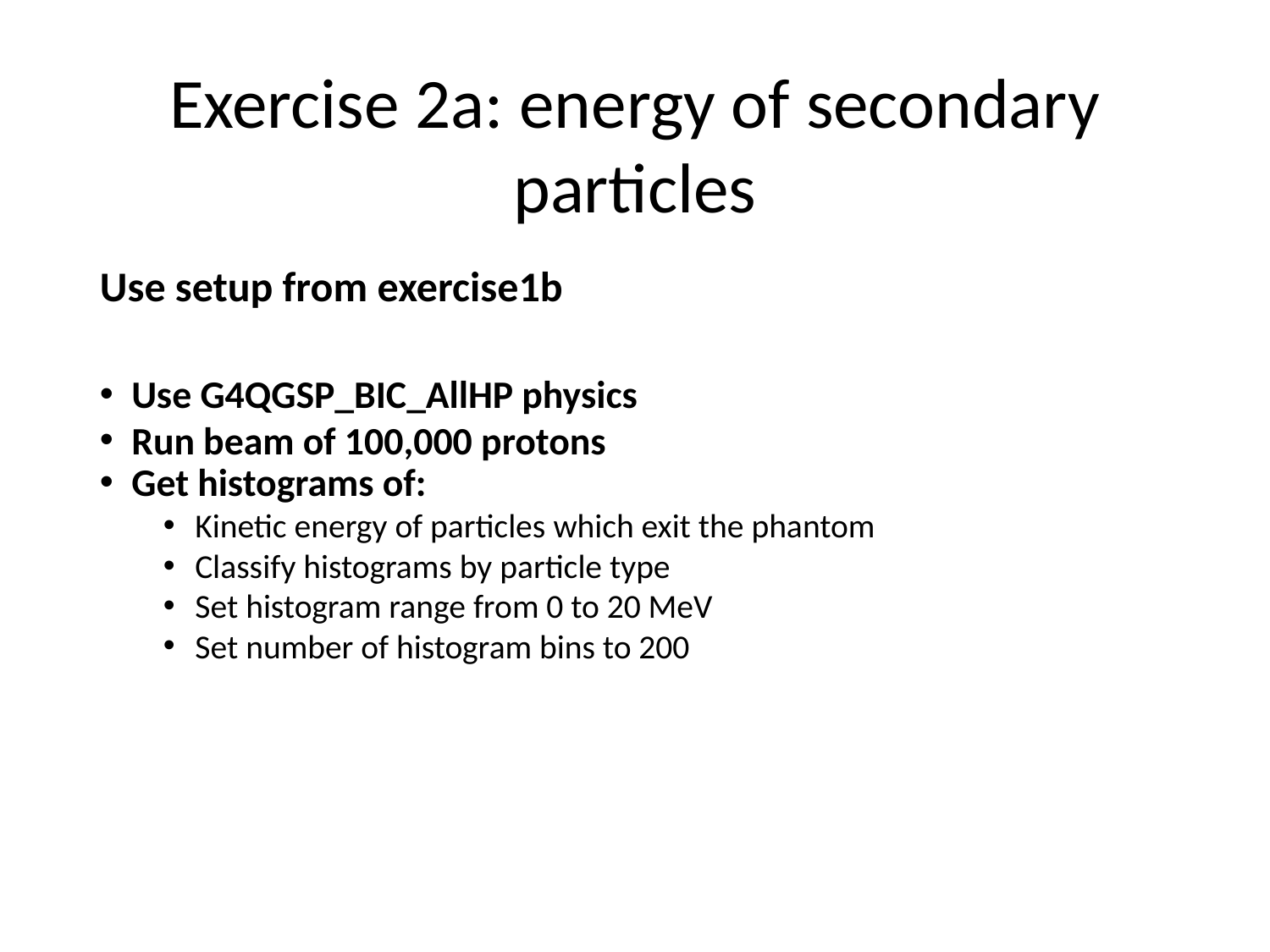

Exercise 2a: energy of secondary particles
Use setup from exercise1b

Use G4QGSP_BIC_AllHP physics
Run beam of 100,000 protons
Get histograms of:
Kinetic energy of particles which exit the phantom
Classify histograms by particle type
Set histogram range from 0 to 20 MeV
Set number of histogram bins to 200